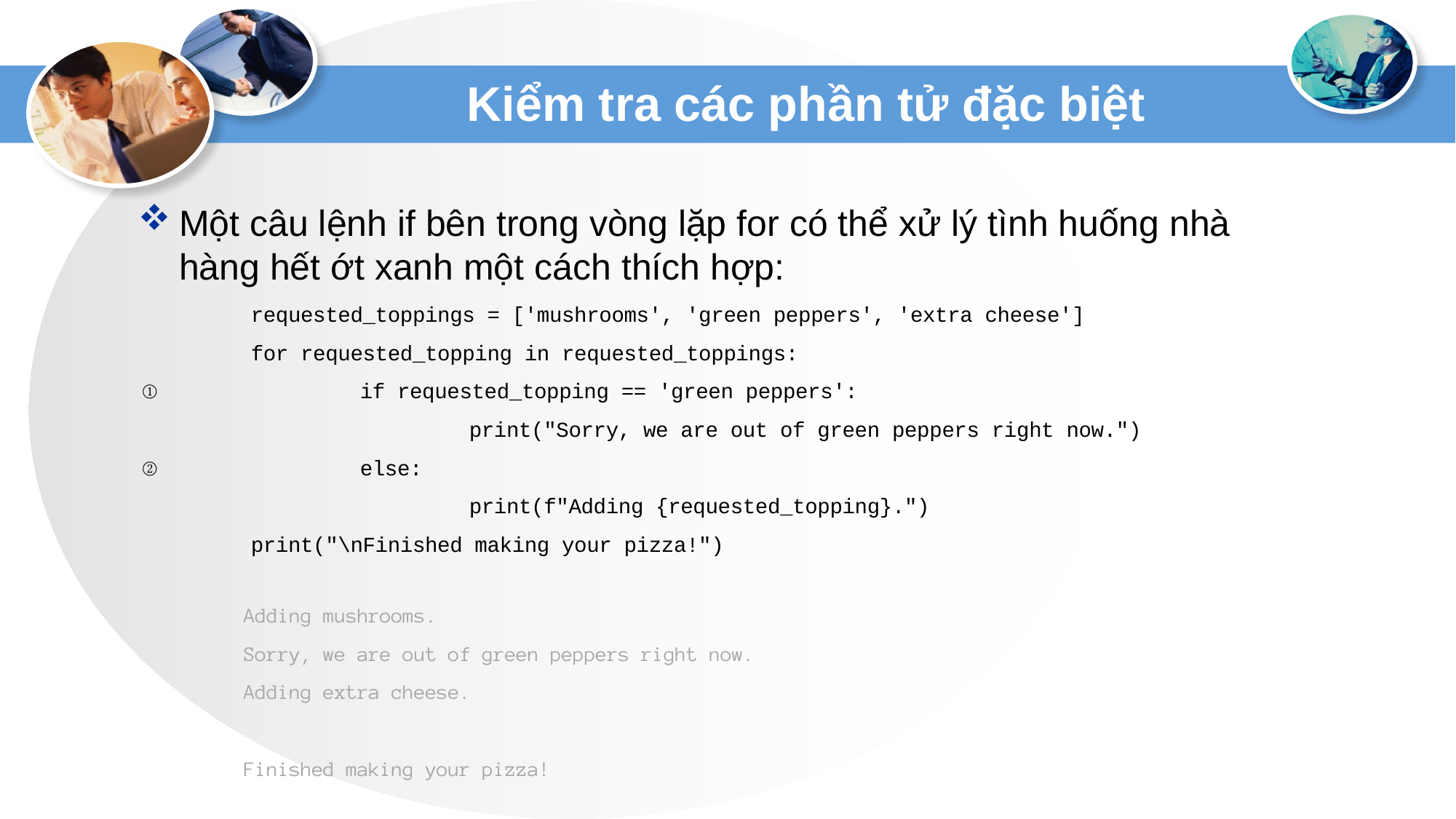

# Kiểm tra các phần tử đặc biệt
Một câu lệnh if bên trong vòng lặp for có thể xử lý tình huống nhà hàng hết ớt xanh một cách thích hợp:
	requested_toppings = ['mushrooms', 'green peppers', 'extra cheese']
	for requested_topping in requested_toppings:
①		if requested_topping == 'green peppers':
			print("Sorry, we are out of green peppers right now.")
②		else:
			print(f"Adding {requested_topping}.")
	print("\nFinished making your pizza!")
Adding mushrooms.
Sorry, we are out of green peppers right now.
Adding extra cheese.

Finished making your pizza!